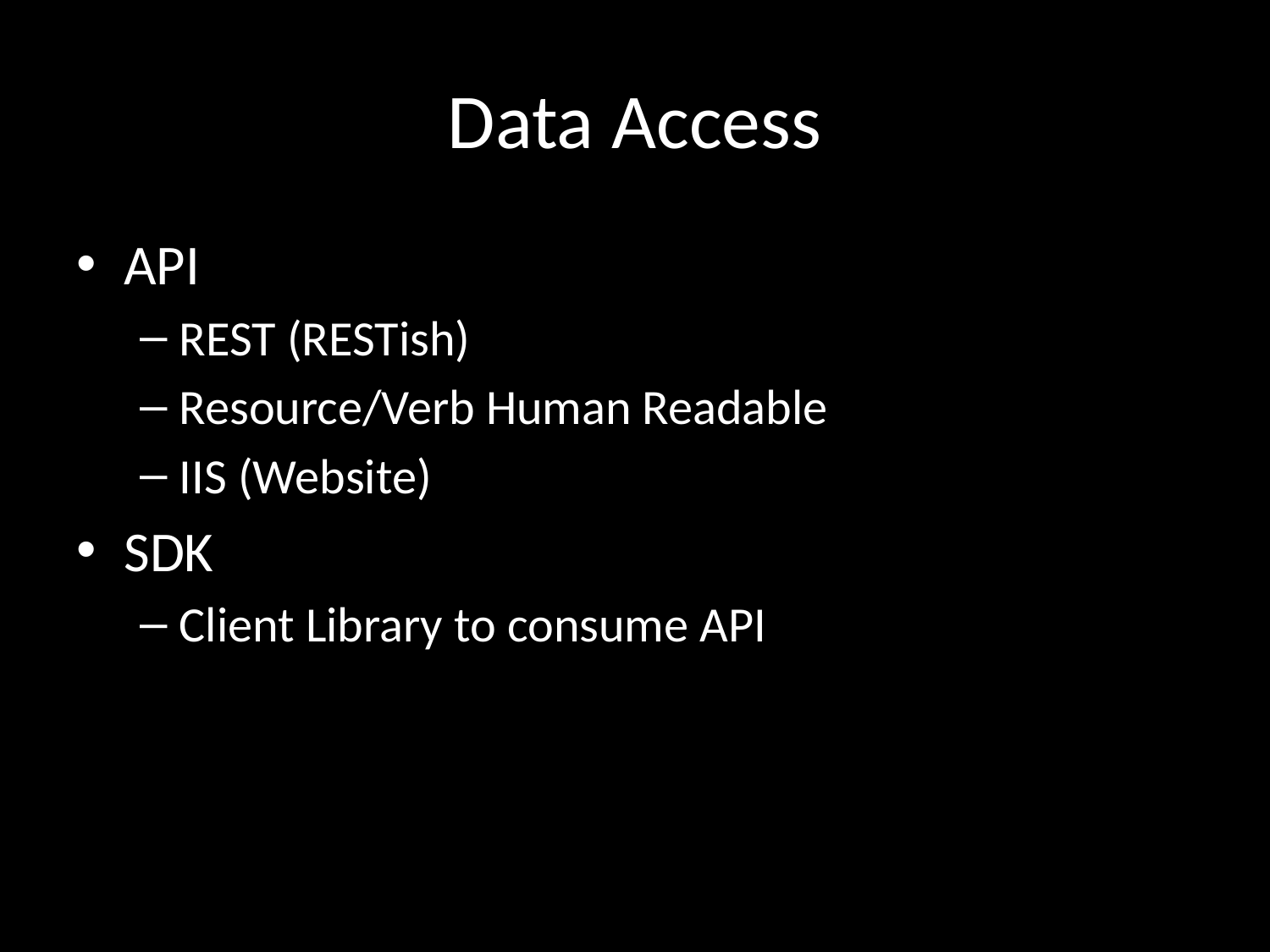

# Data Access
API
REST (RESTish)
Resource/Verb Human Readable
IIS (Website)
SDK
Client Library to consume API